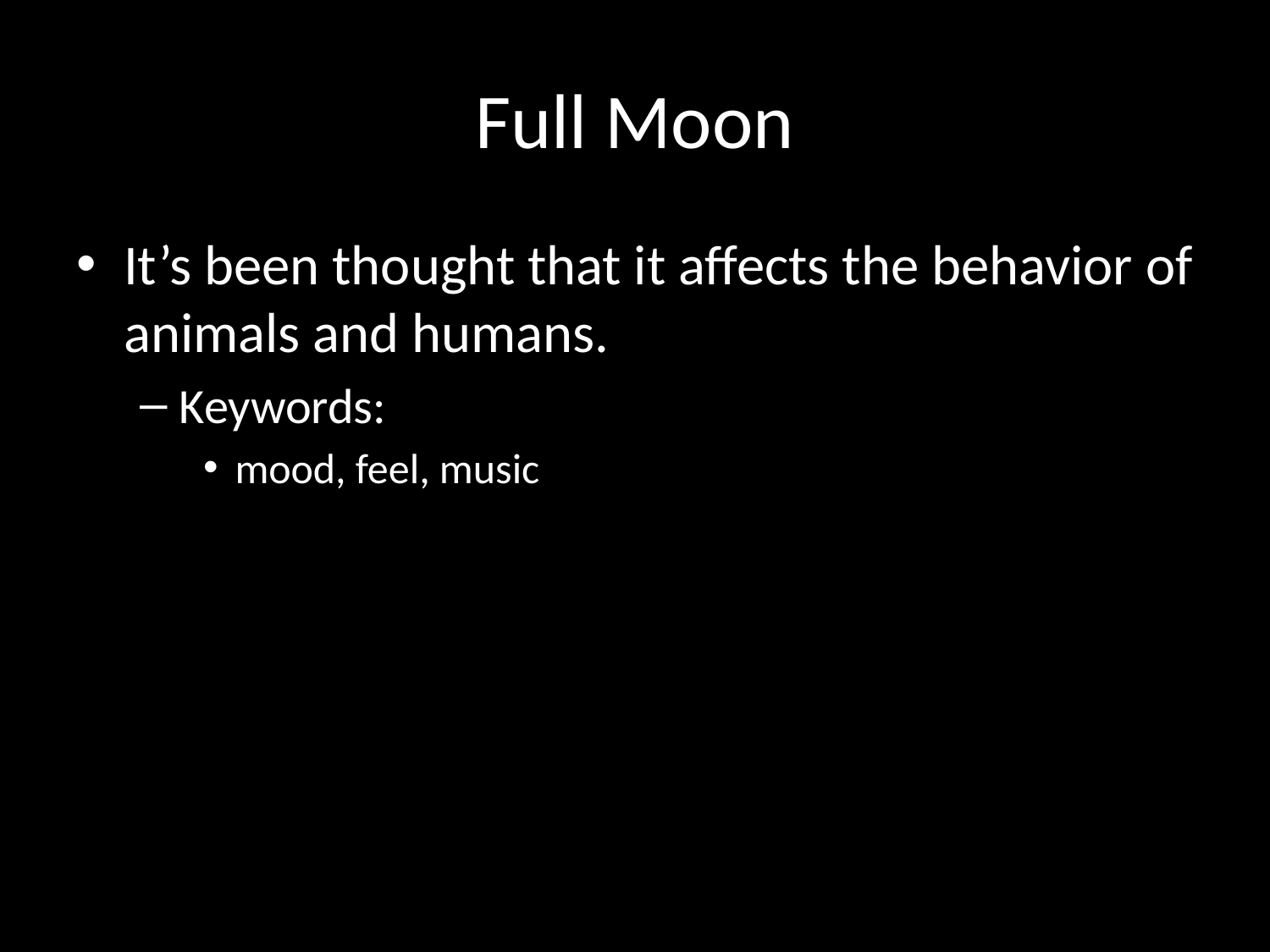

# Full Moon
It’s been thought that it affects the behavior of animals and humans.
Keywords:
mood, feel, music